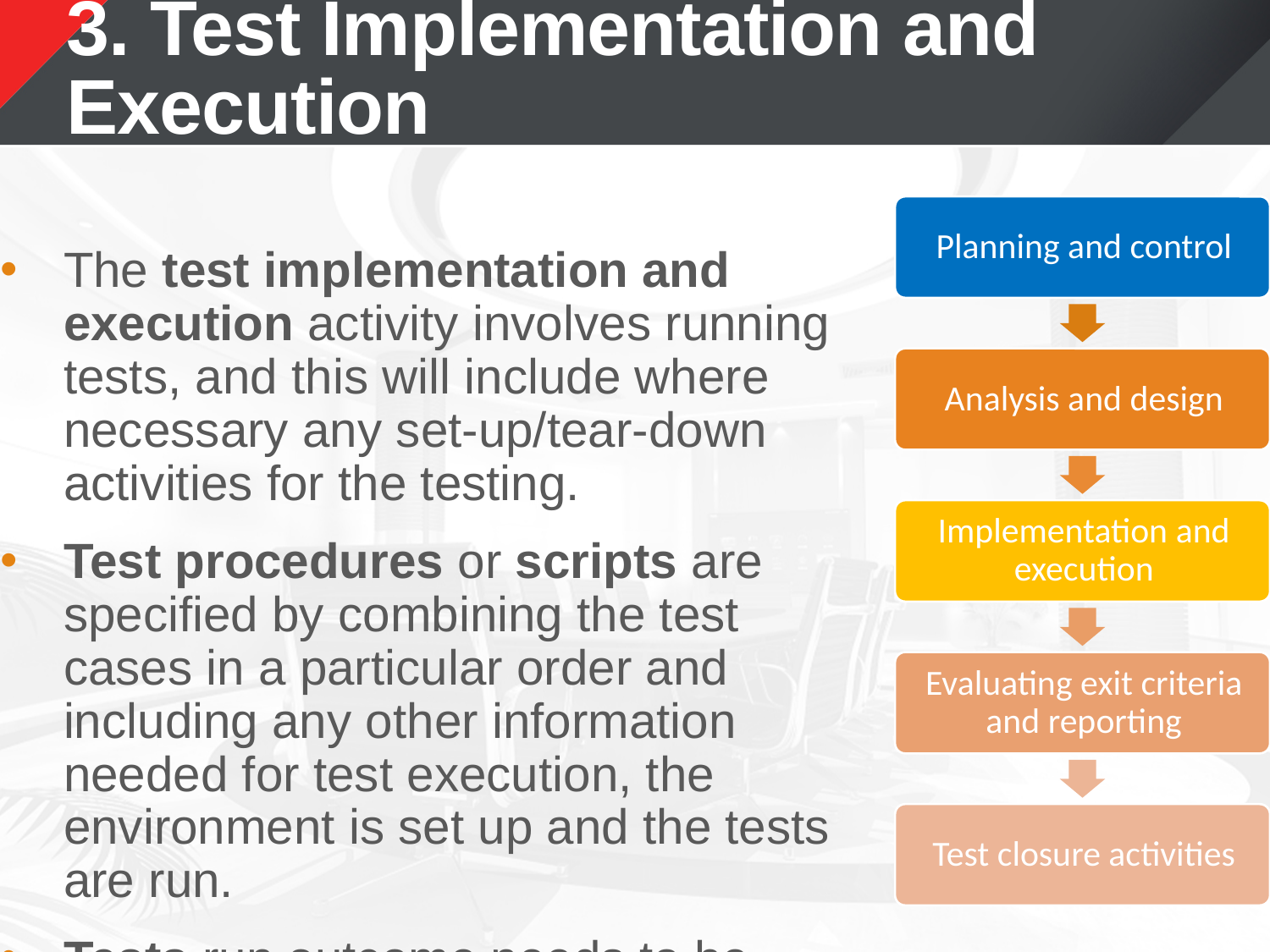

# 3. Test Implementation and Execution
Planning and control

Analysis and design

Implementation and execution

Evaluating exit criteria and reporting

Test closure activities
The test implementation and execution activity involves running tests, and this will include where necessary any set-up/tear-down activities for the testing.
Test procedures or scripts are specified by combining the test cases in a particular order and including any other information needed for test execution, the environment is set up and the tests are run.
Tests run outcome needs to be logged, and a comparison made between expected results and actual results.